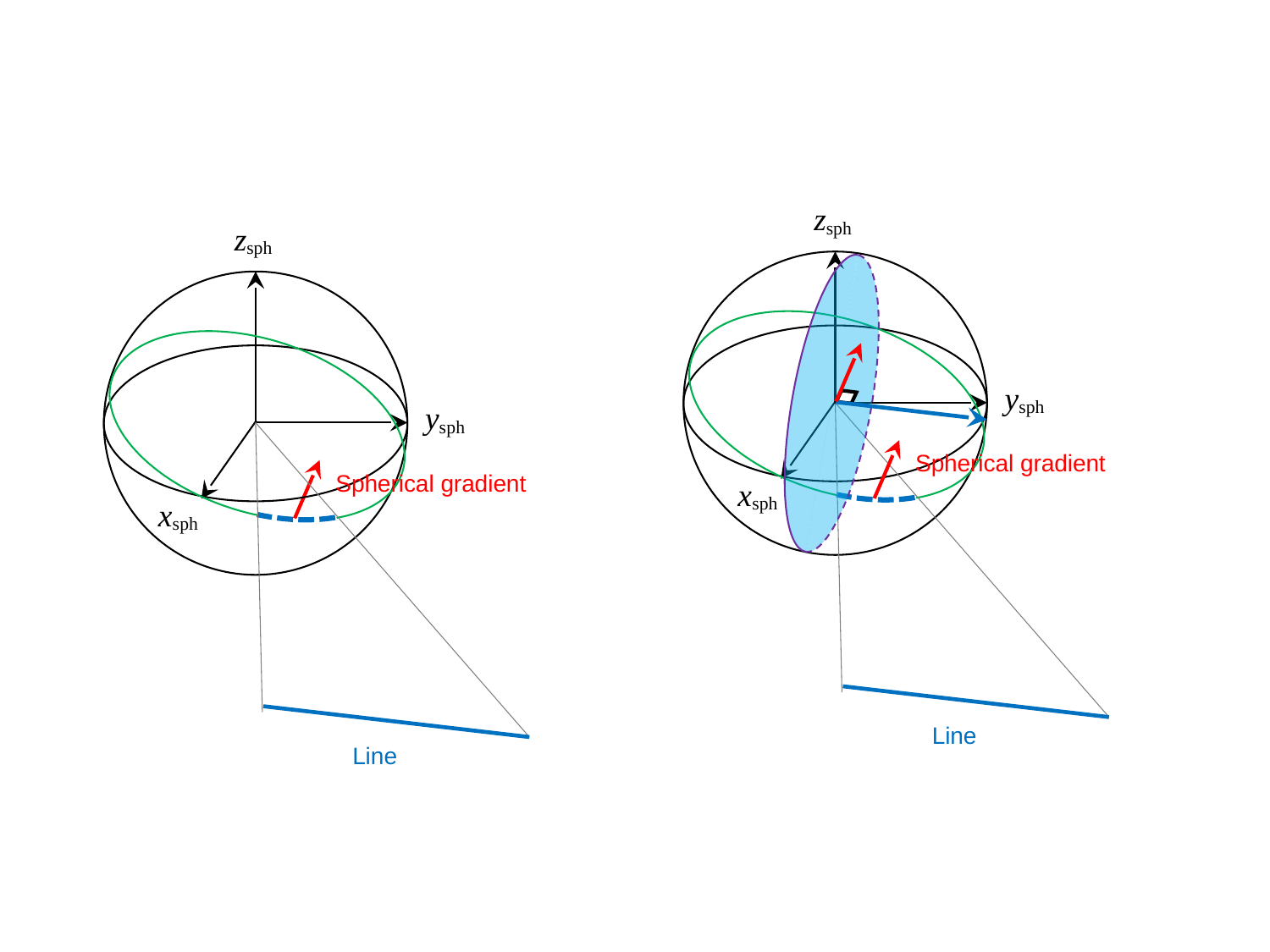

zsph
zsph

ysph

ysph
Spherical gradient
Spherical gradient
xsph
xsph
Line
Line